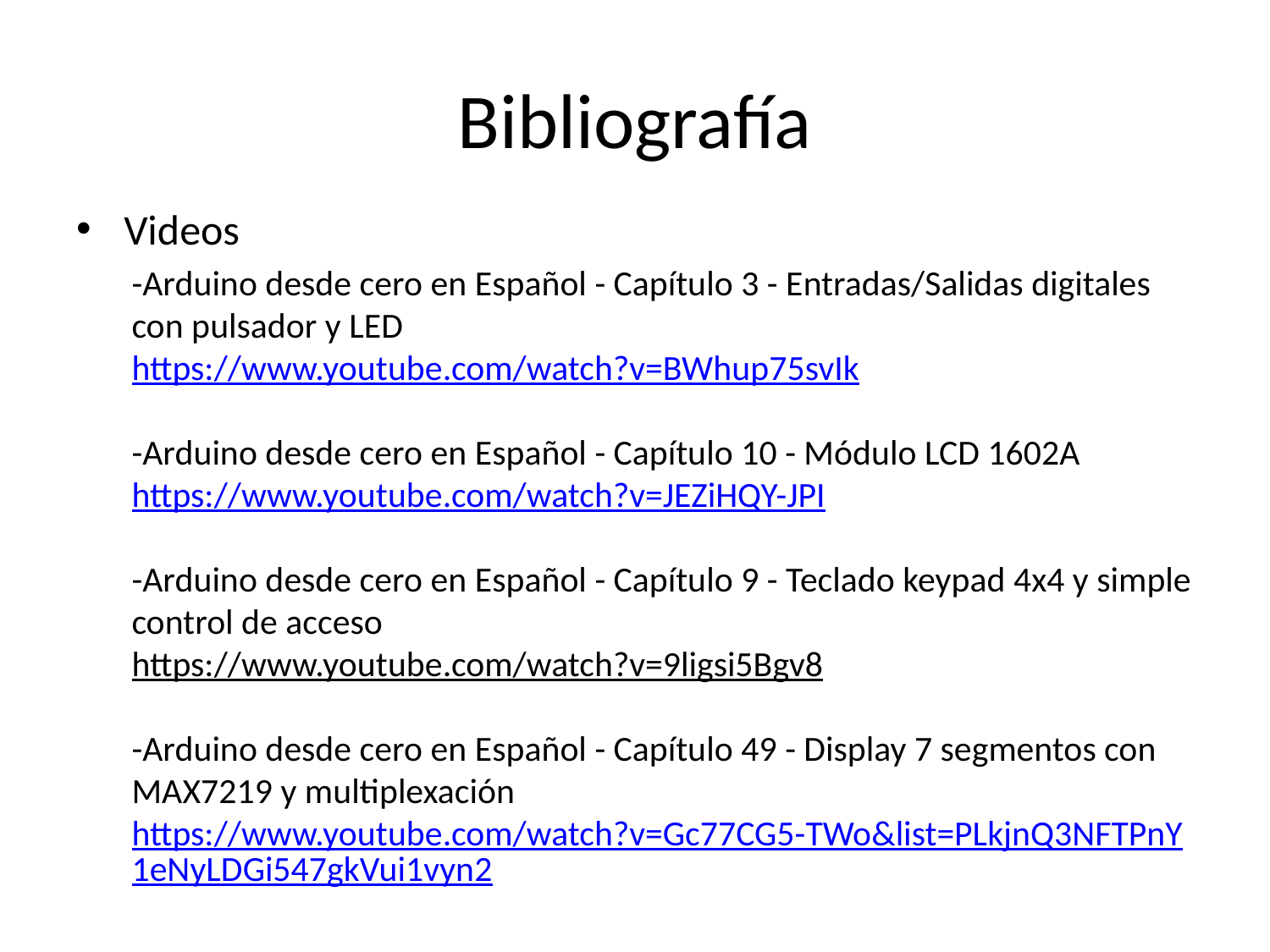

# Bibliografía
Videos
-Arduino desde cero en Español - Capítulo 3 - Entradas/Salidas digitales con pulsador y LED
https://www.youtube.com/watch?v=BWhup75svIk
-Arduino desde cero en Español - Capítulo 10 - Módulo LCD 1602A
https://www.youtube.com/watch?v=JEZiHQY-JPI
-Arduino desde cero en Español - Capítulo 9 - Teclado keypad 4x4 y simple control de acceso
https://www.youtube.com/watch?v=9ligsi5Bgv8
-Arduino desde cero en Español - Capítulo 49 - Display 7 segmentos con MAX7219 y multiplexación
https://www.youtube.com/watch?v=Gc77CG5-TWo&list=PLkjnQ3NFTPnY1eNyLDGi547gkVui1vyn2